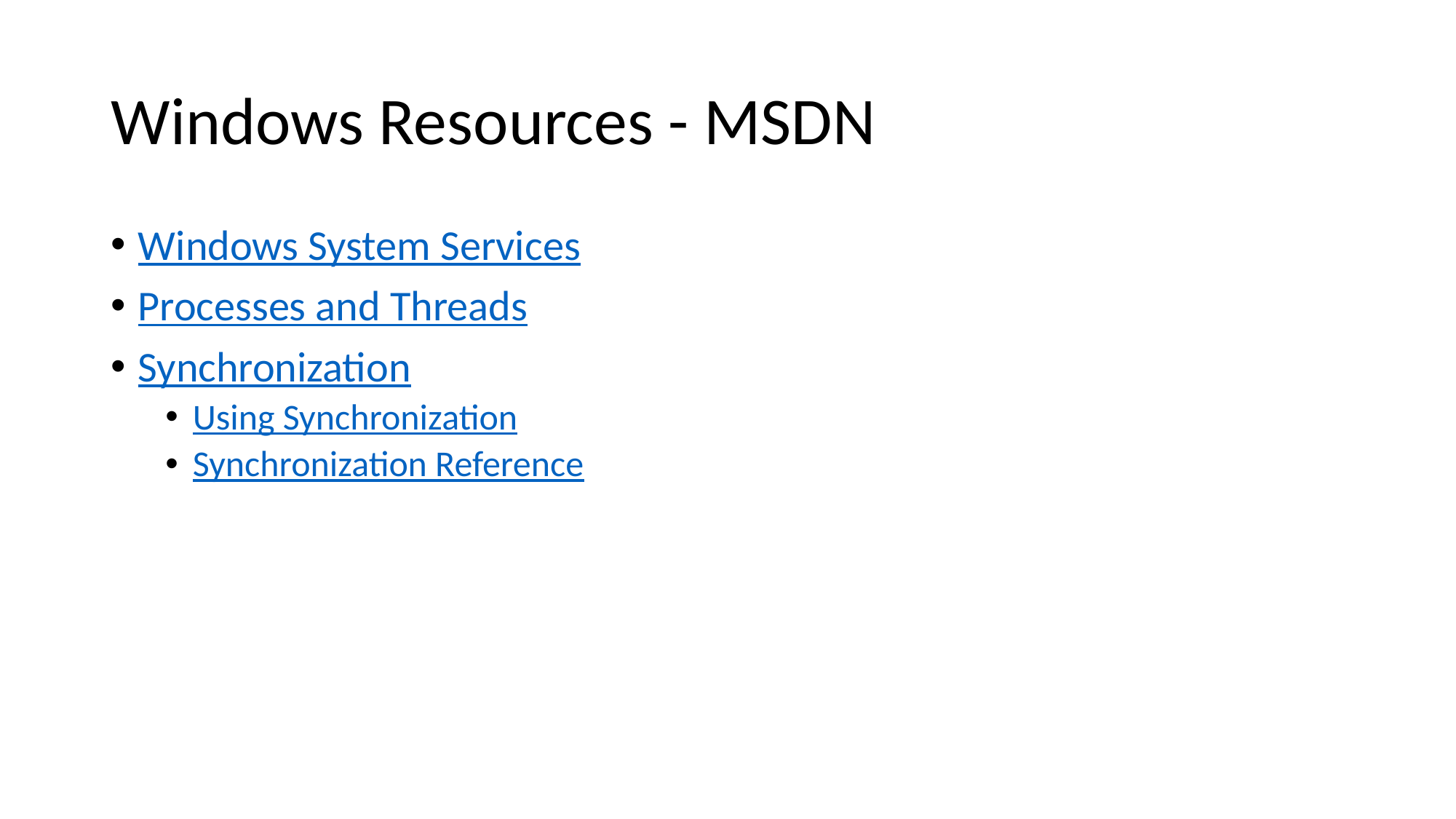

# Windows Resources - MSDN
Windows System Services
Processes and Threads
Synchronization
Using Synchronization
Synchronization Reference
3